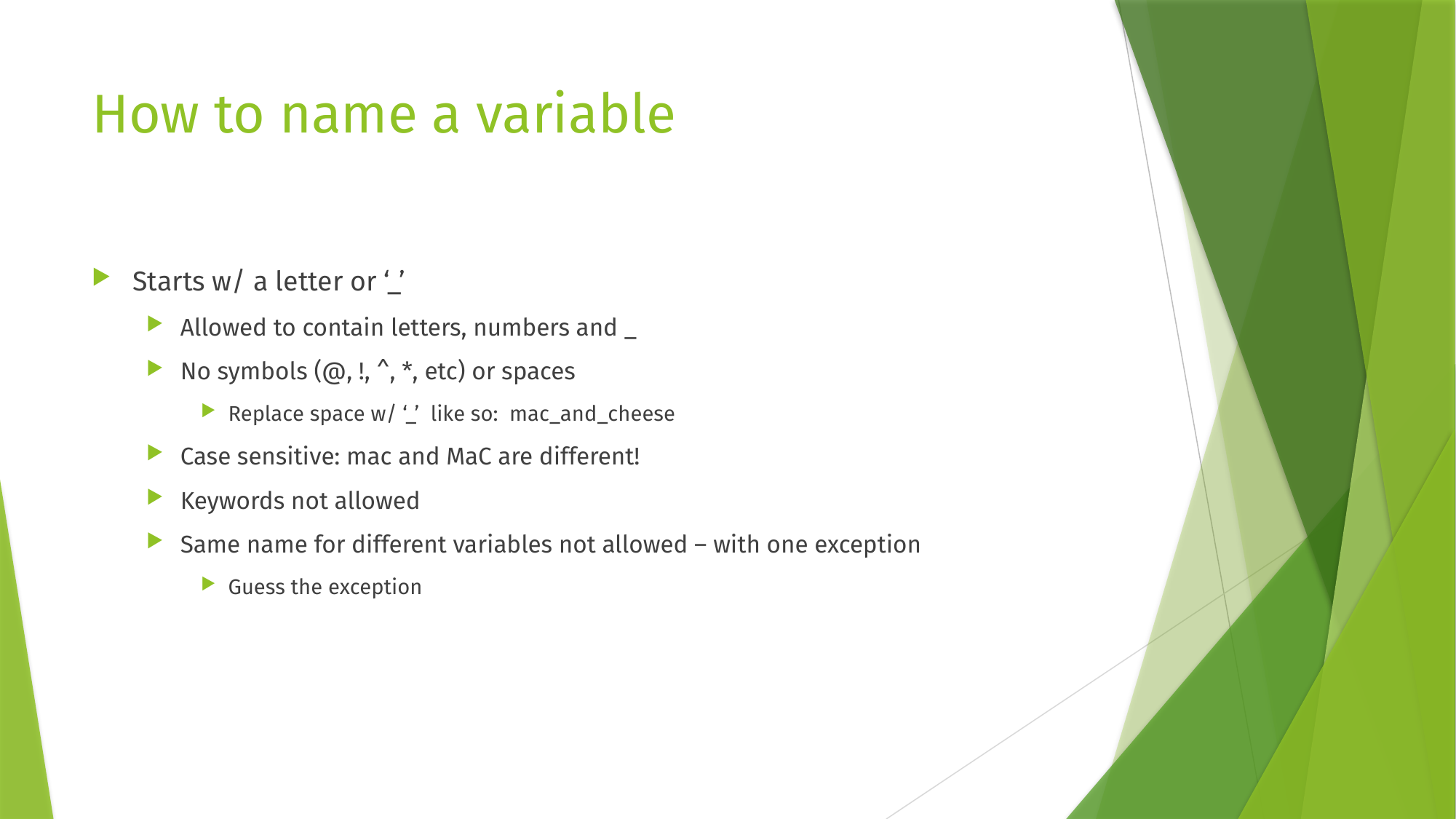

# How to name a variable
Starts w/ a letter or ‘_’
Allowed to contain letters, numbers and _
No symbols (@, !, ^, *, etc) or spaces
Replace space w/ ‘_’  like so:  mac_and_cheese
Case sensitive: mac and MaC are different!
Keywords not allowed
Same name for different variables not allowed – with one exception
Guess the exception